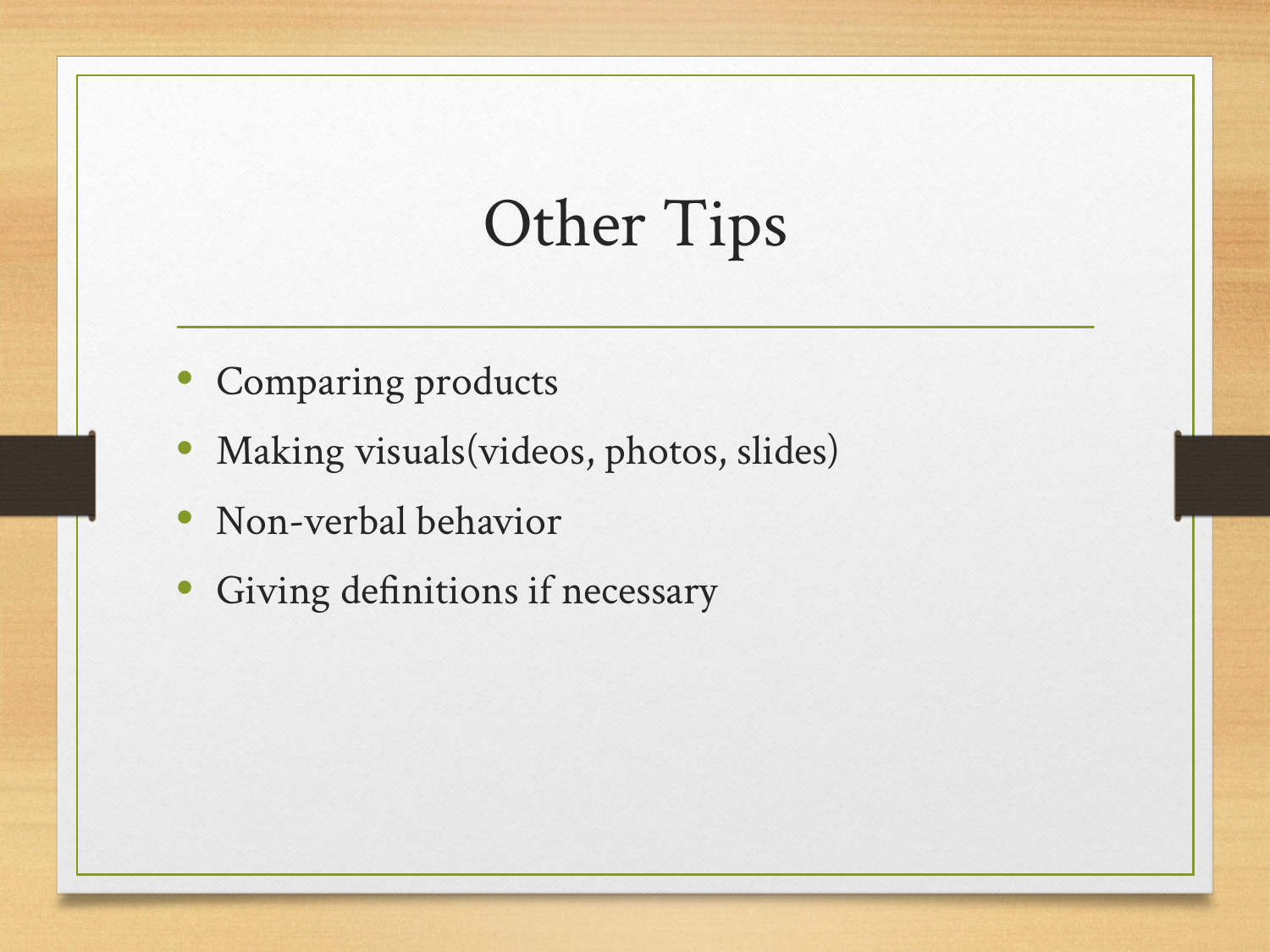

# Other Tips
Comparing products
Making visuals(videos, photos, slides)
Non-verbal behavior
Giving definitions if necessary